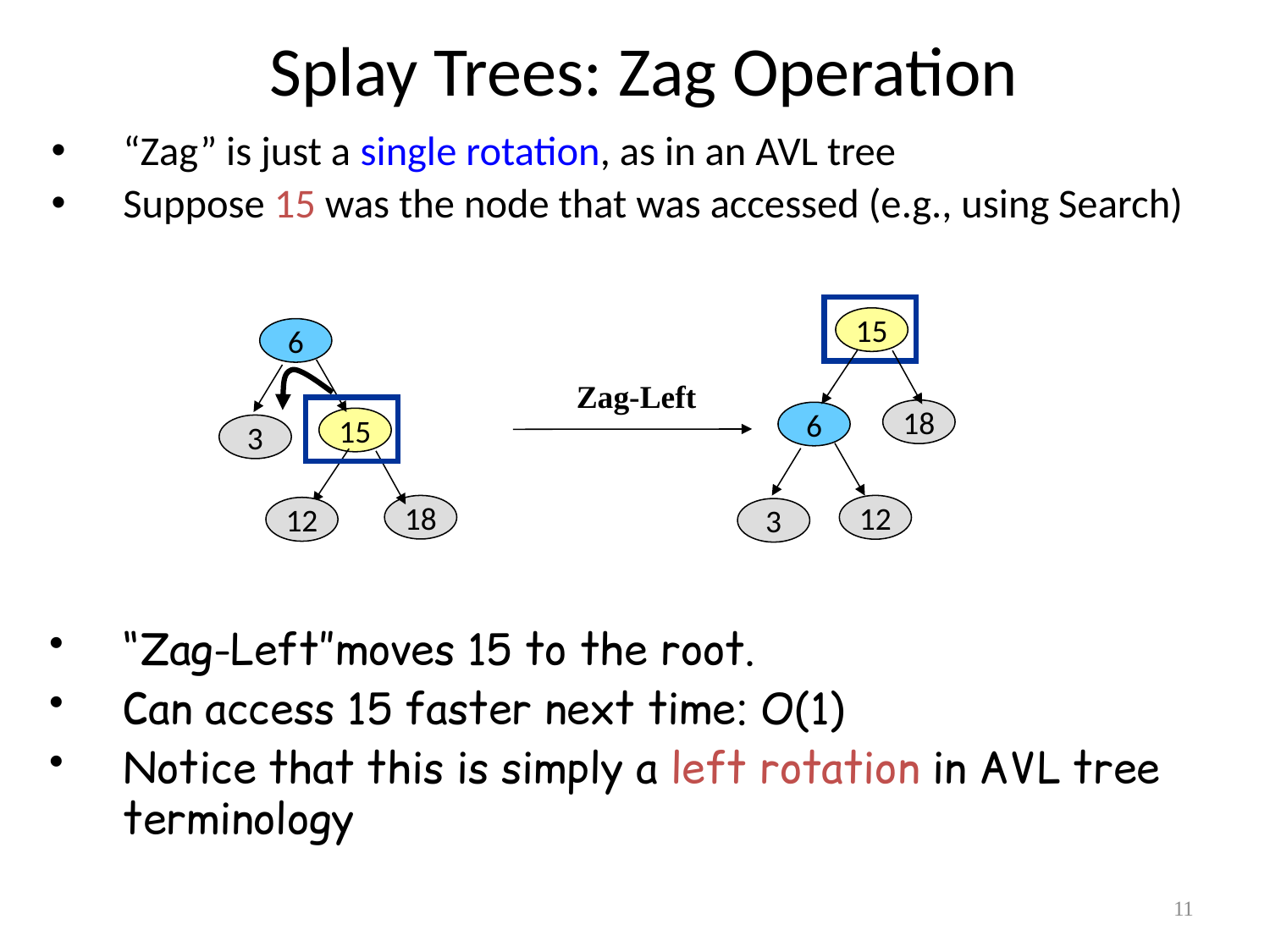

# Splay Trees: Zag Operation
“Zag” is just a single rotation, as in an AVL tree
Suppose 15 was the node that was accessed (e.g., using Search)

15
6

Zag-Left

18
6
15
3

18
12
12
3
“Zag-Left”moves 15 to the root.
Can access 15 faster next time: O(1)
Notice that this is simply a left rotation in AVL tree terminology
11